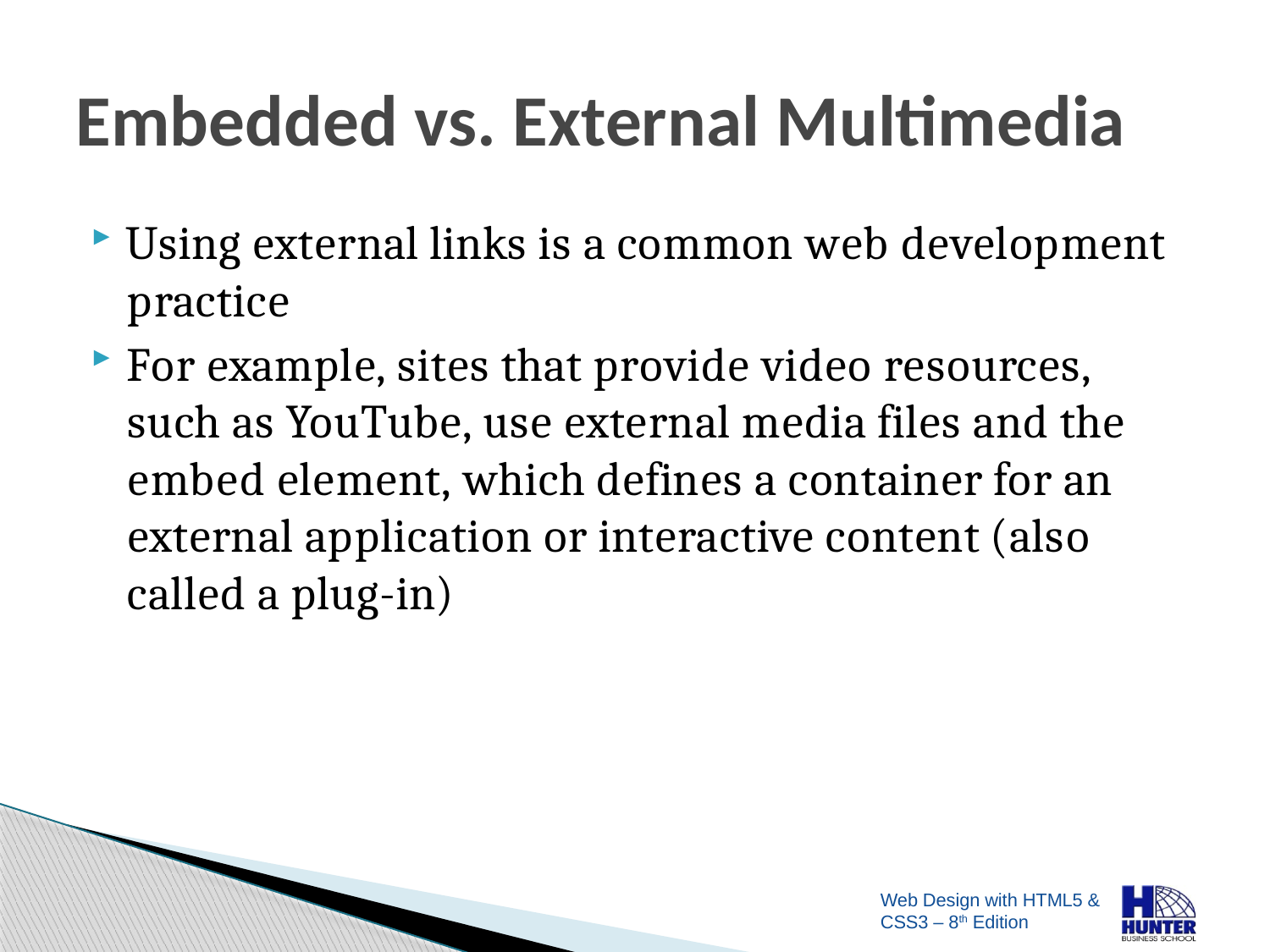

# Embedded vs. External Multimedia
Using external links is a common web development practice
For example, sites that provide video resources, such as YouTube, use external media files and the embed element, which defines a container for an external application or interactive content (also called a plug-in)